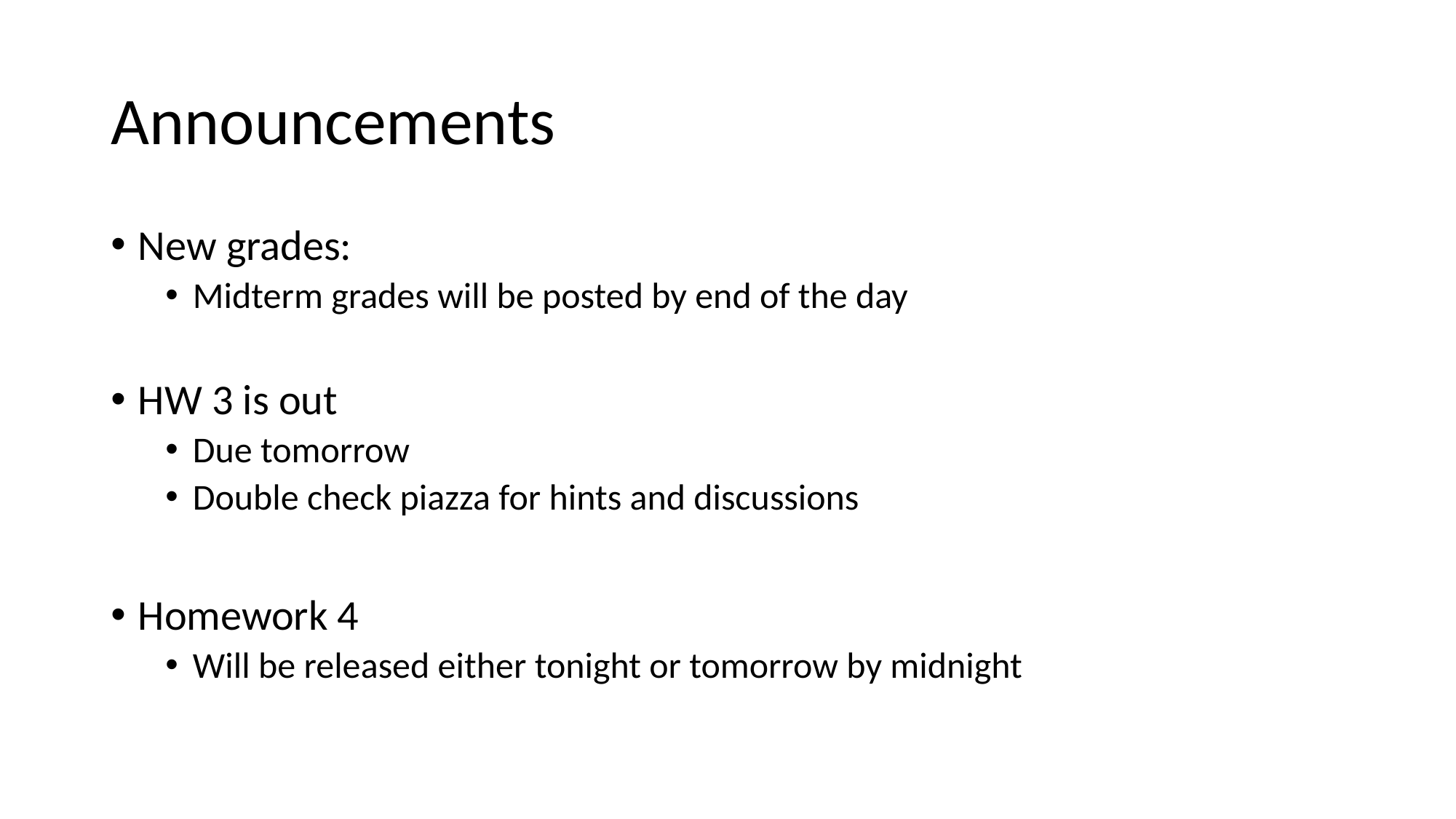

# Announcements
New grades:
Midterm grades will be posted by end of the day

HW 3 is out
Due tomorrow
Double check piazza for hints and discussions

Homework 4
Will be released either tonight or tomorrow by midnight